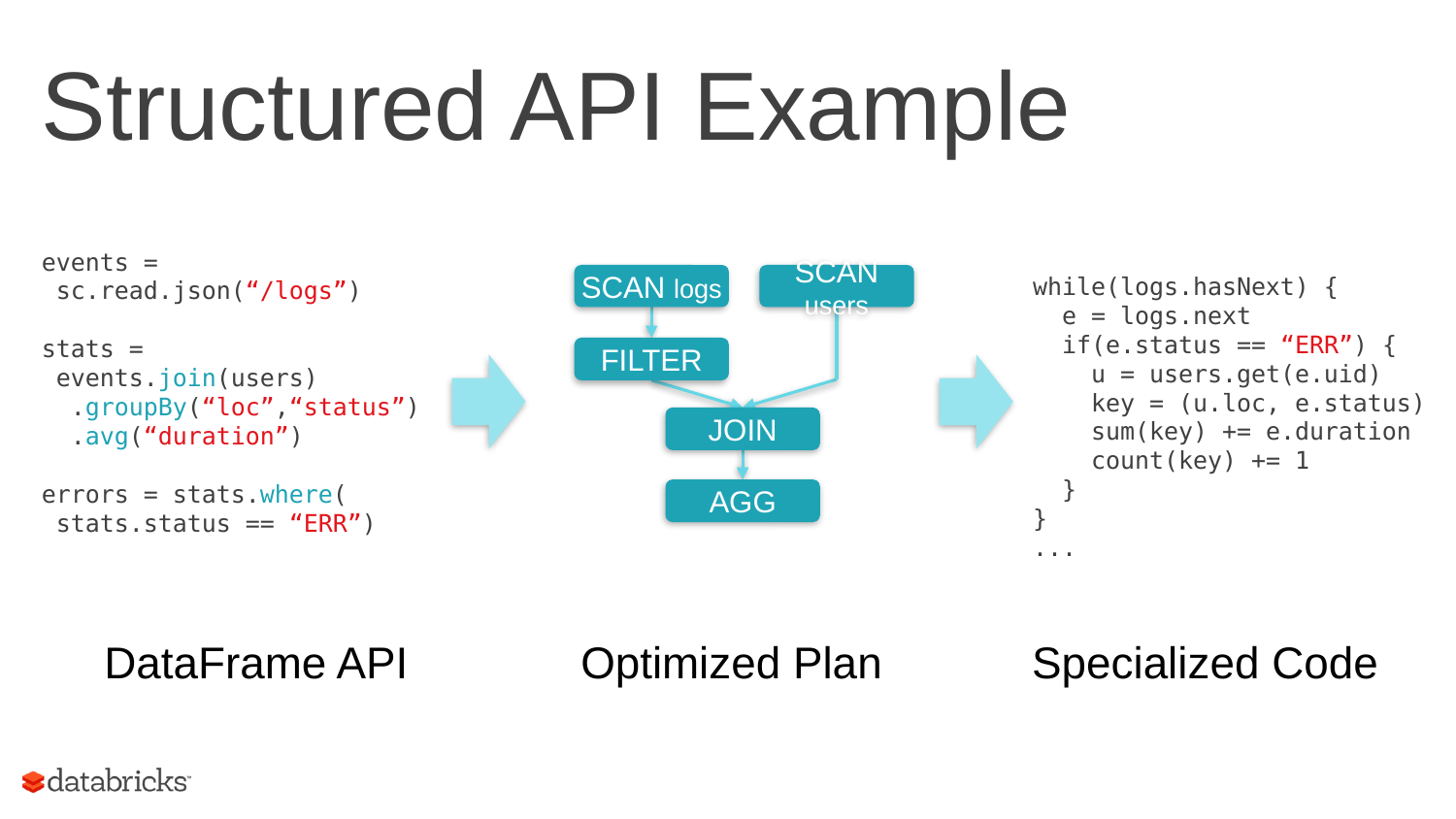

# Structured API Example
events =
 sc.read.json(“/logs”)

stats =
 events.join(users)
  .groupBy(“loc”,“status”)
  .avg(“duration”)

errors = stats.where(
 stats.status == “ERR”)
while(logs.hasNext) {
  e = logs.next
  if(e.status == “ERR”) {
    u = users.get(e.uid)
    key = (u.loc, e.status)
    sum(key) += e.duration
    count(key) += 1
  }
}
...
SCAN logs
SCAN users
FILTER
JOIN
AGG

DataFrame API
Optimized Plan
Specialized Code